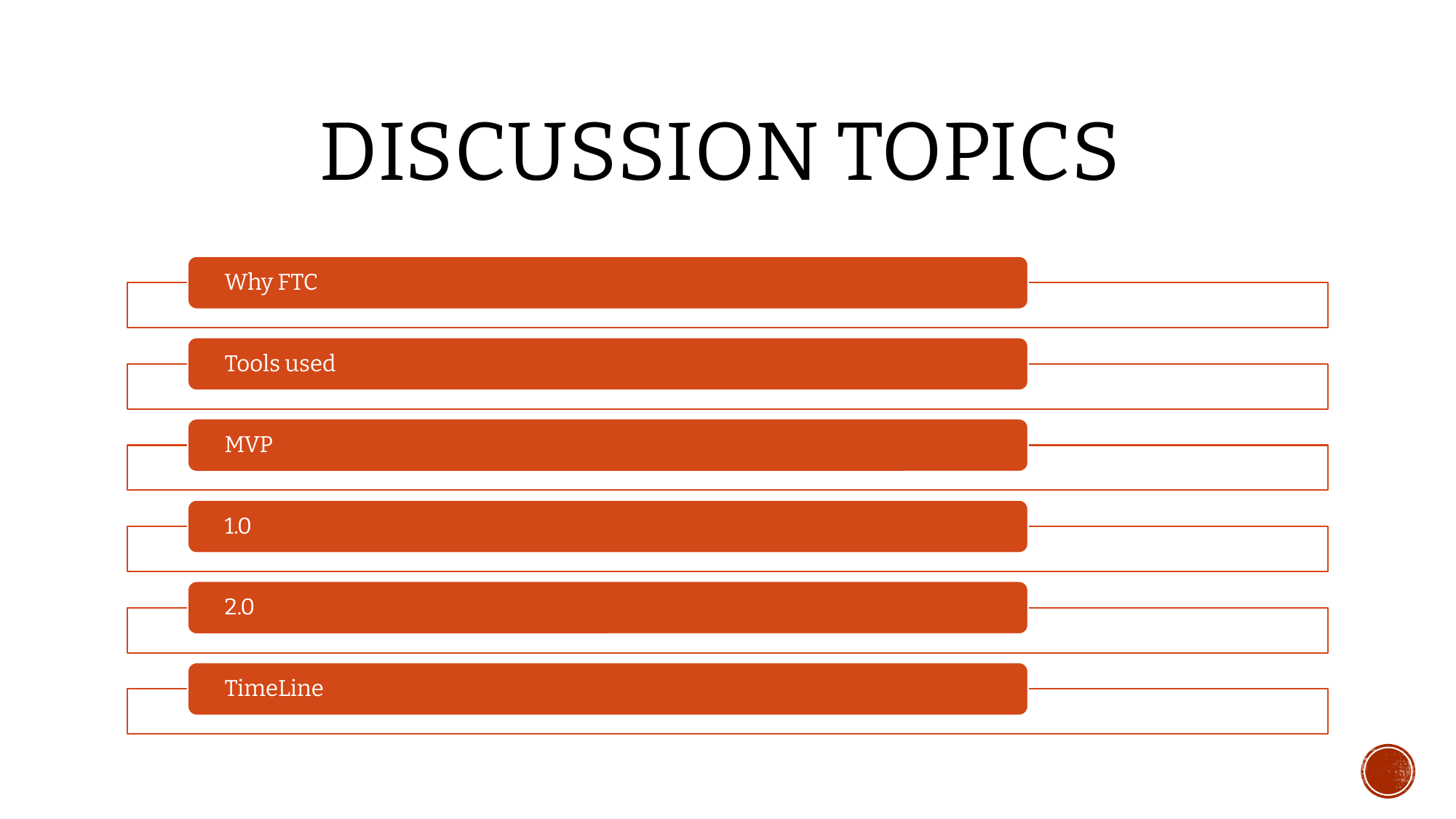

# Discussion Topics
Why FTC
Tools used
MVP
1.0
2.0
TimeLine